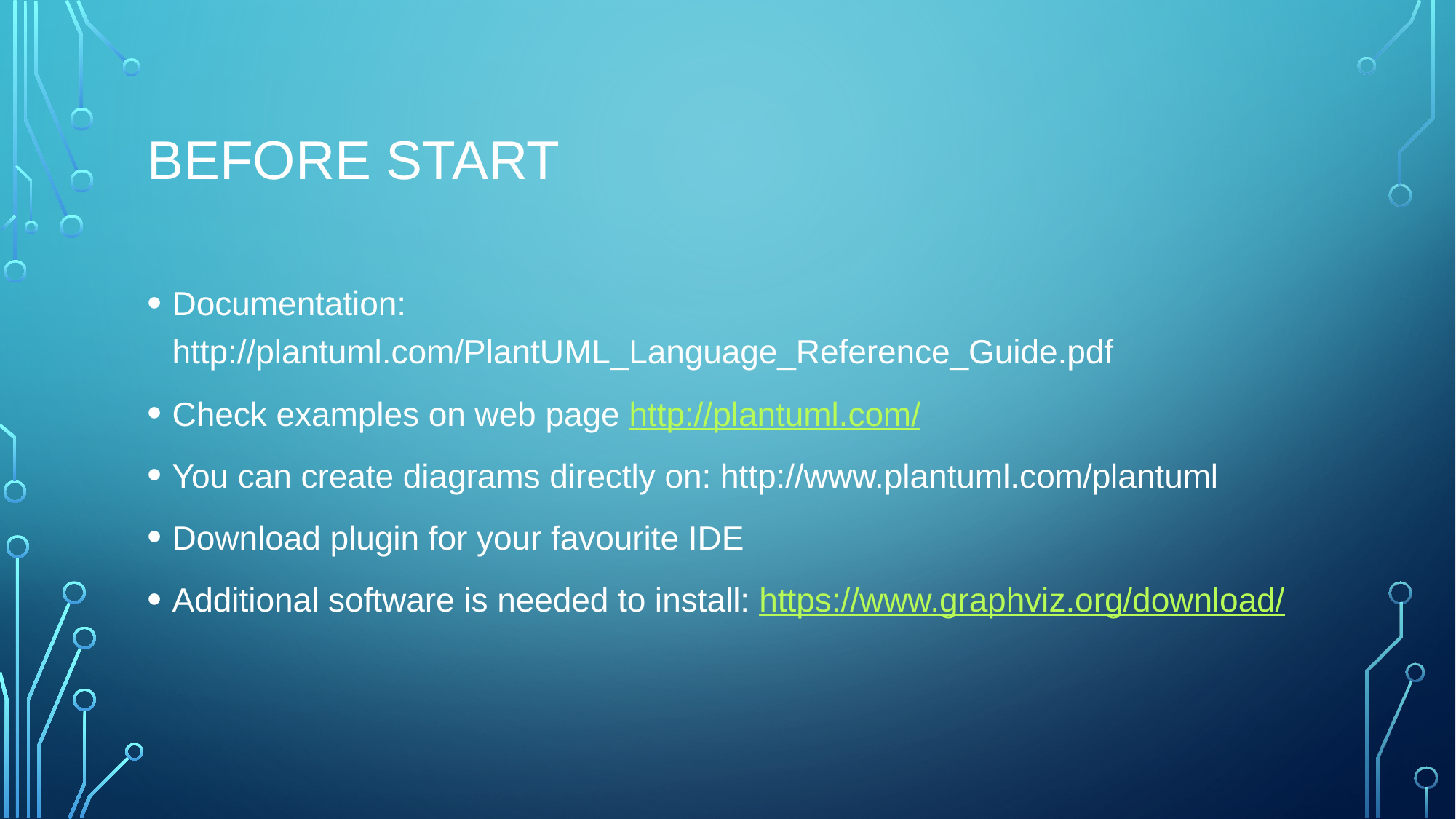

# Before start
Documentation: http://plantuml.com/PlantUML_Language_Reference_Guide.pdf
Check examples on web page http://plantuml.com/
You can create diagrams directly on: http://www.plantuml.com/plantuml
Download plugin for your favourite IDE
Additional software is needed to install: https://www.graphviz.org/download/